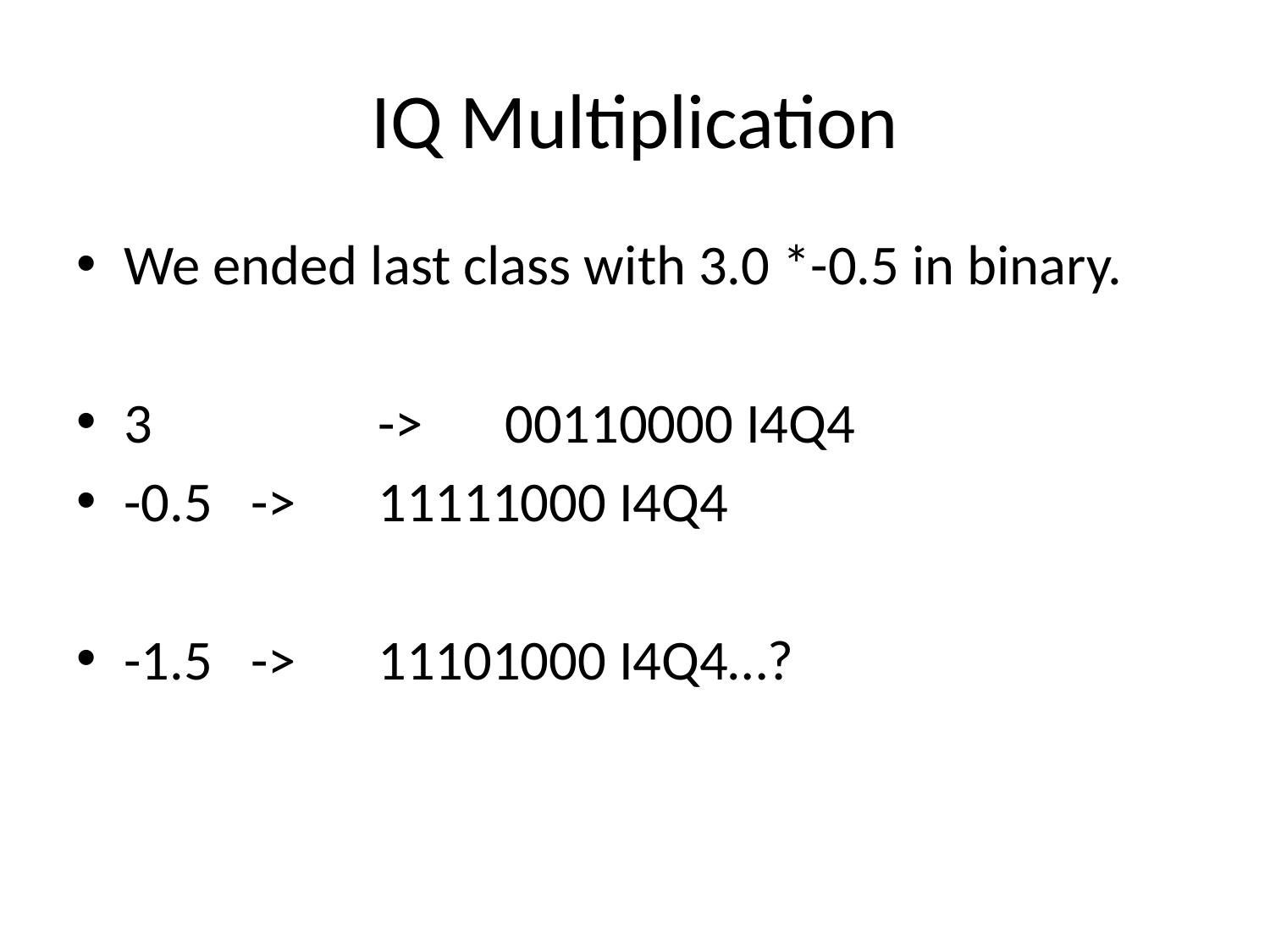

# IQ Multiplication
We ended last class with 3.0 *-0.5 in binary.

3		->  	00110000 I4Q4
-0.5	->  	11111000 I4Q4

-1.5 	->	11101000 I4Q4…?